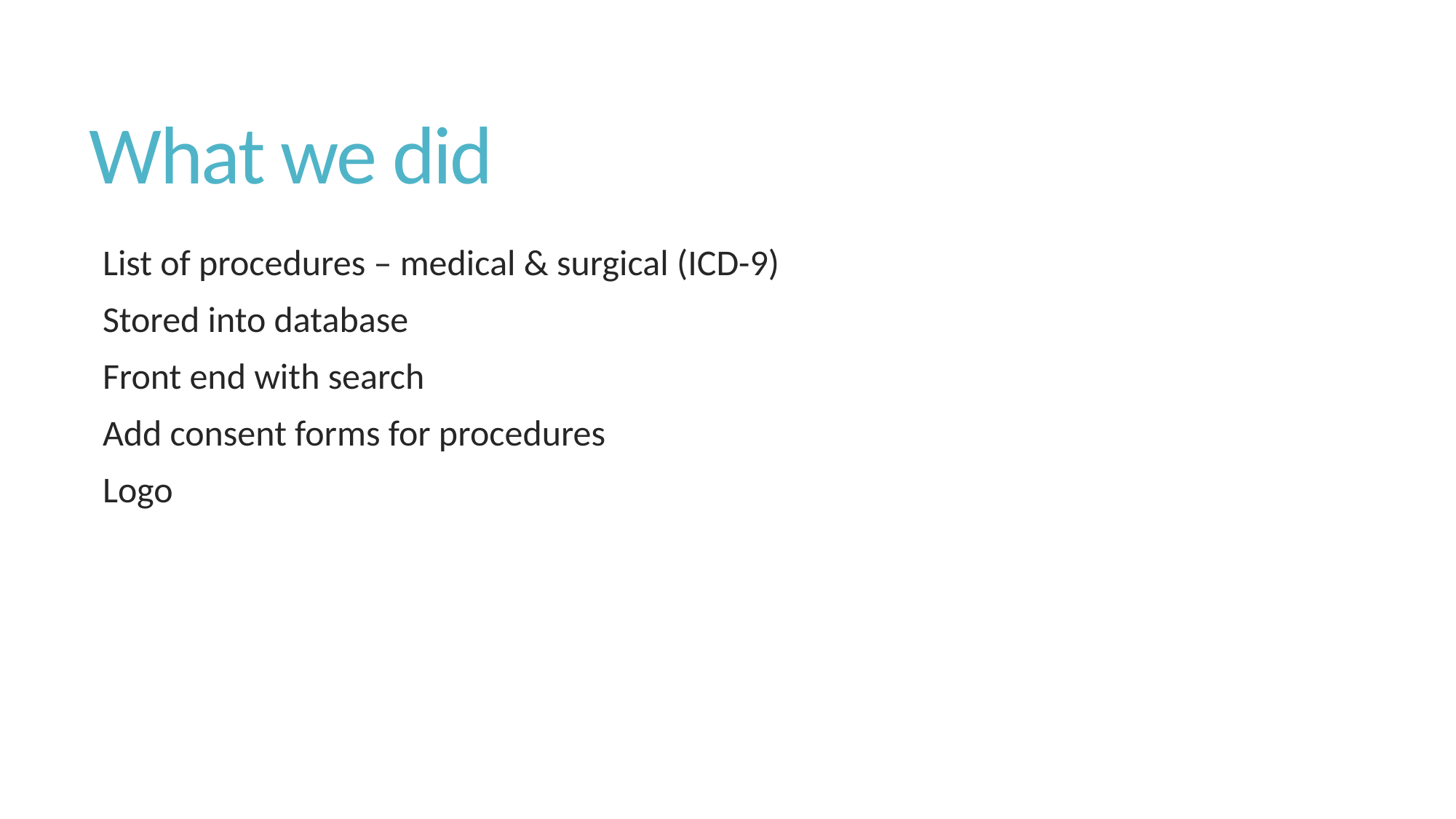

# What we did
List of procedures – medical & surgical (ICD-9)
Stored into database
Front end with search
Add consent forms for procedures
Logo